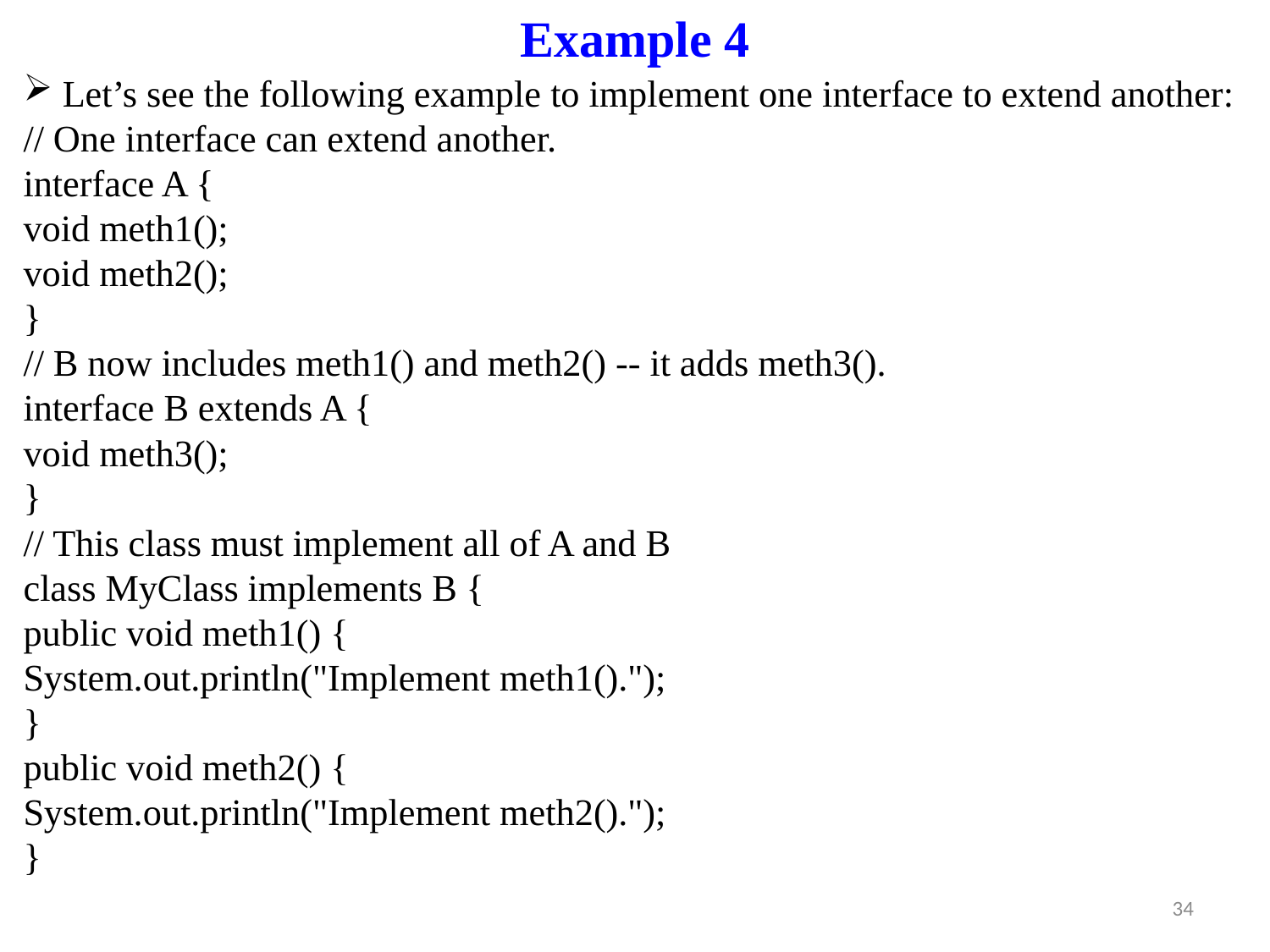

# Example 4
Let’s see the following example to implement one interface to extend another:
// One interface can extend another.
interface A {
void meth1();
void meth2();
}
// B now includes meth1() and meth2() -- it adds meth3().
interface B extends A {
void meth3();
}
// This class must implement all of A and B
class MyClass implements B {
public void meth1() {
System.out.println("Implement meth1().");
}
public void meth2() {
System.out.println("Implement meth2().");
}
34